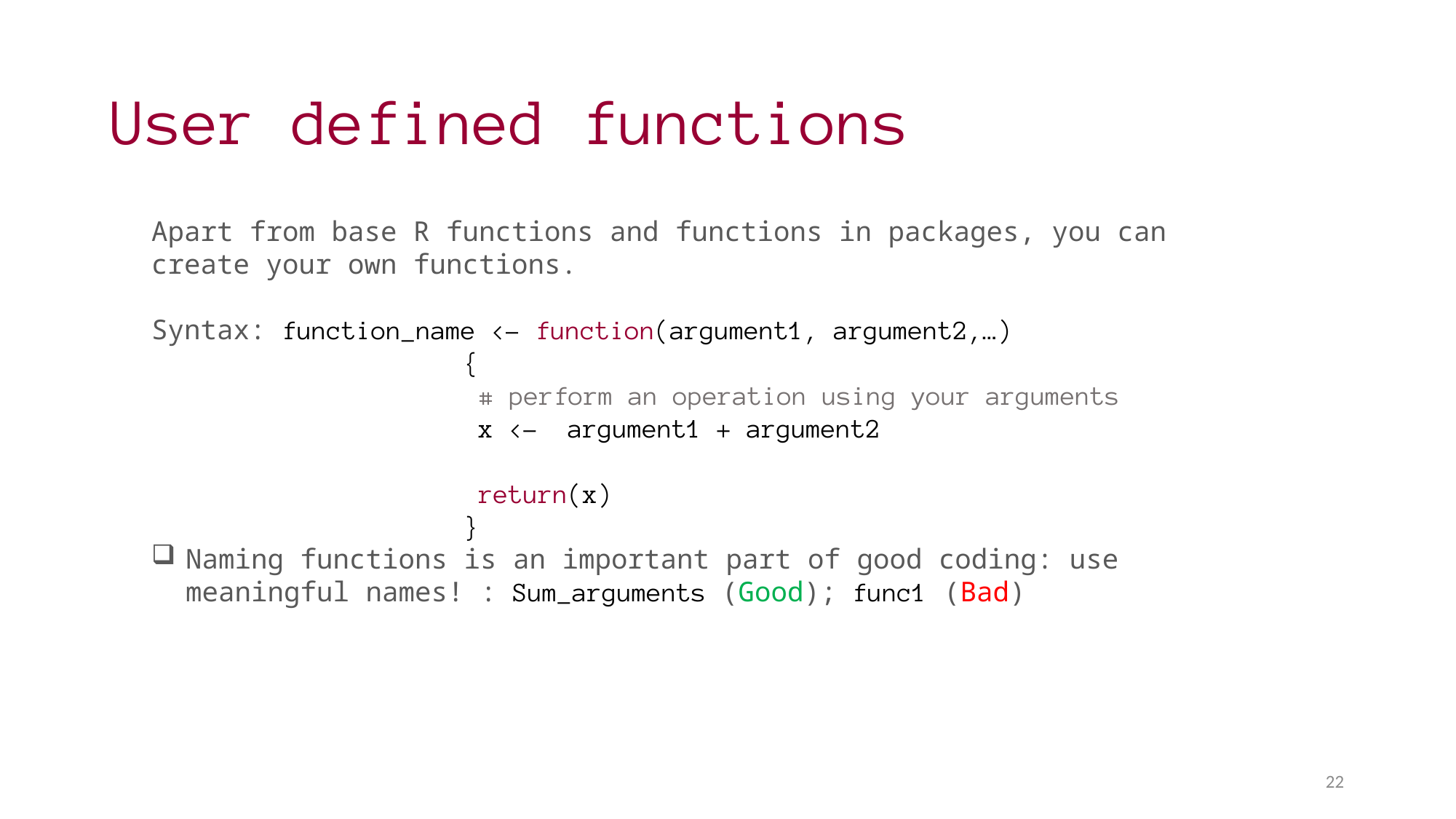

# User defined functions
Apart from base R functions and functions in packages, you can create your own functions.

Syntax: function_name <- function(argument1, argument2,…)
                     {
                      # perform an operation using your arguments
			x <-  argument1 + argument2

			return(x)
                     }
Naming functions is an important part of good coding: use meaningful names! : Sum_arguments (Good); func1 (Bad)

22